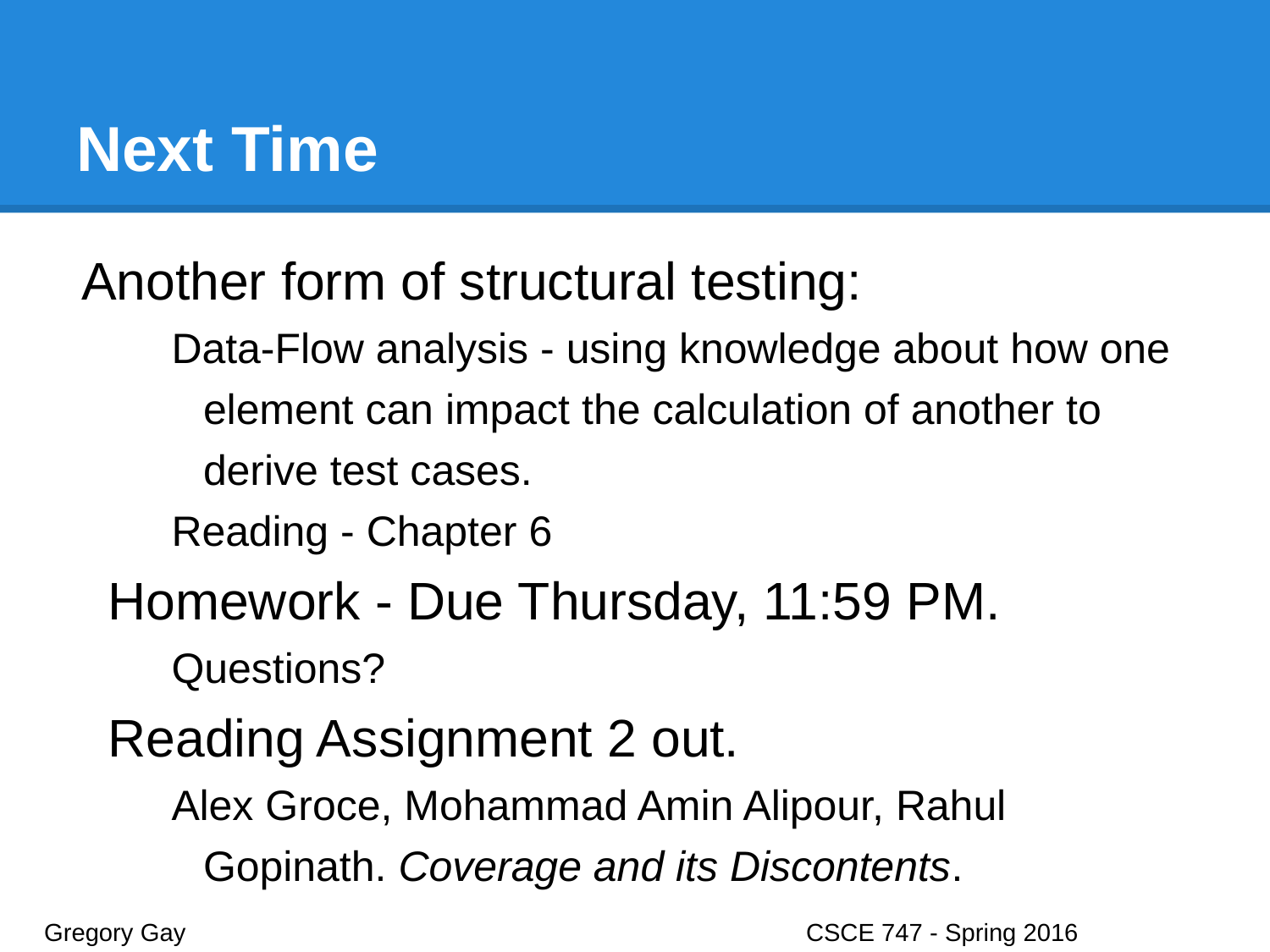

# Next Time
Another form of structural testing:
Data-Flow analysis - using knowledge about how one element can impact the calculation of another to derive test cases.
Reading - Chapter 6
Homework - Due Thursday, 11:59 PM.
Questions?
Reading Assignment 2 out.
Alex Groce, Mohammad Amin Alipour, Rahul Gopinath. Coverage and its Discontents.
Gregory Gay					CSCE 747 - Spring 2016							43